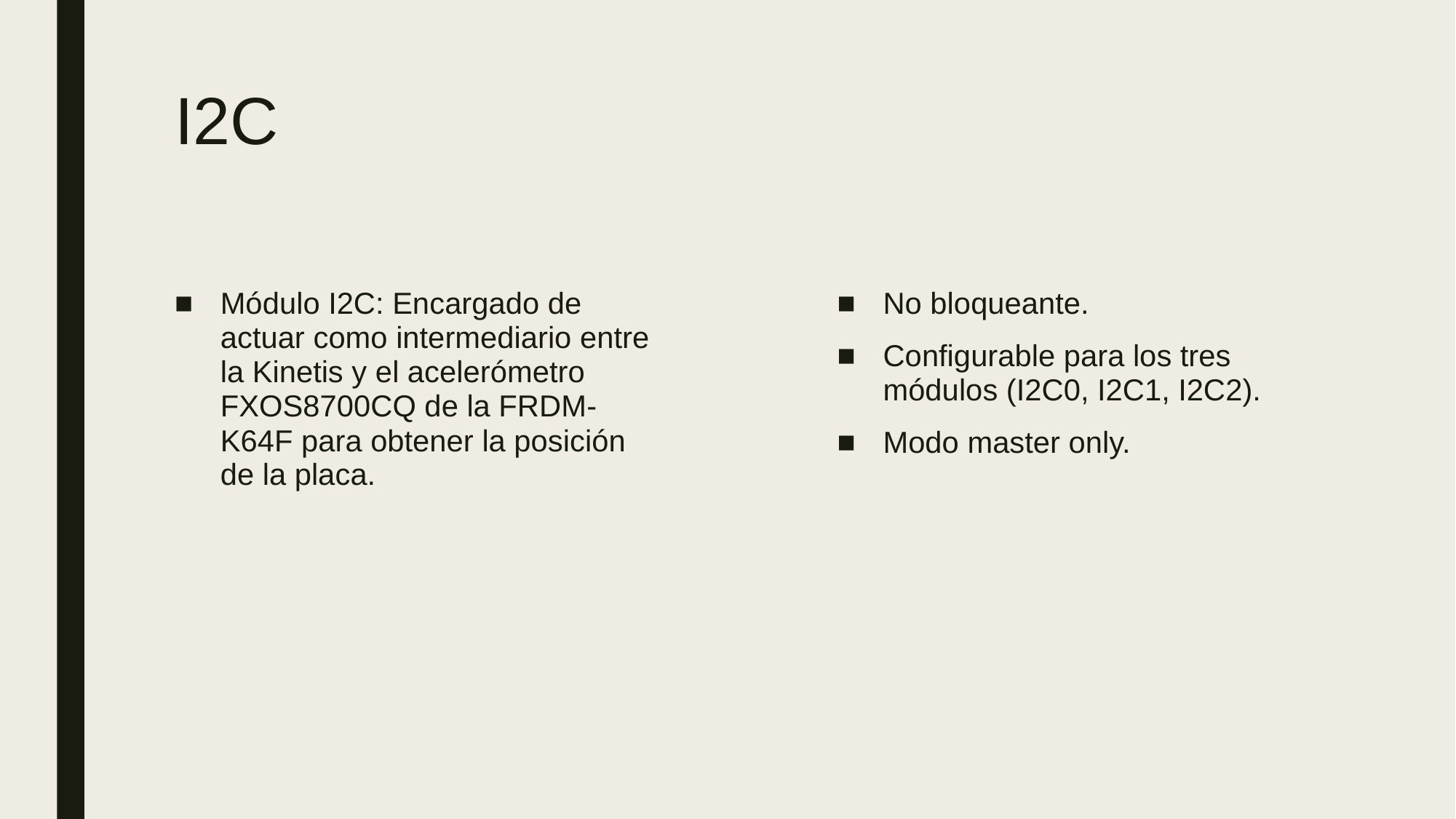

# I2C
No bloqueante.
Configurable para los tres módulos (I2C0, I2C1, I2C2).
Modo master only.

Módulo I2C: Encargado de actuar como intermediario entre la Kinetis y el acelerómetro FXOS8700CQ de la FRDM-K64F para obtener la posición de la placa.